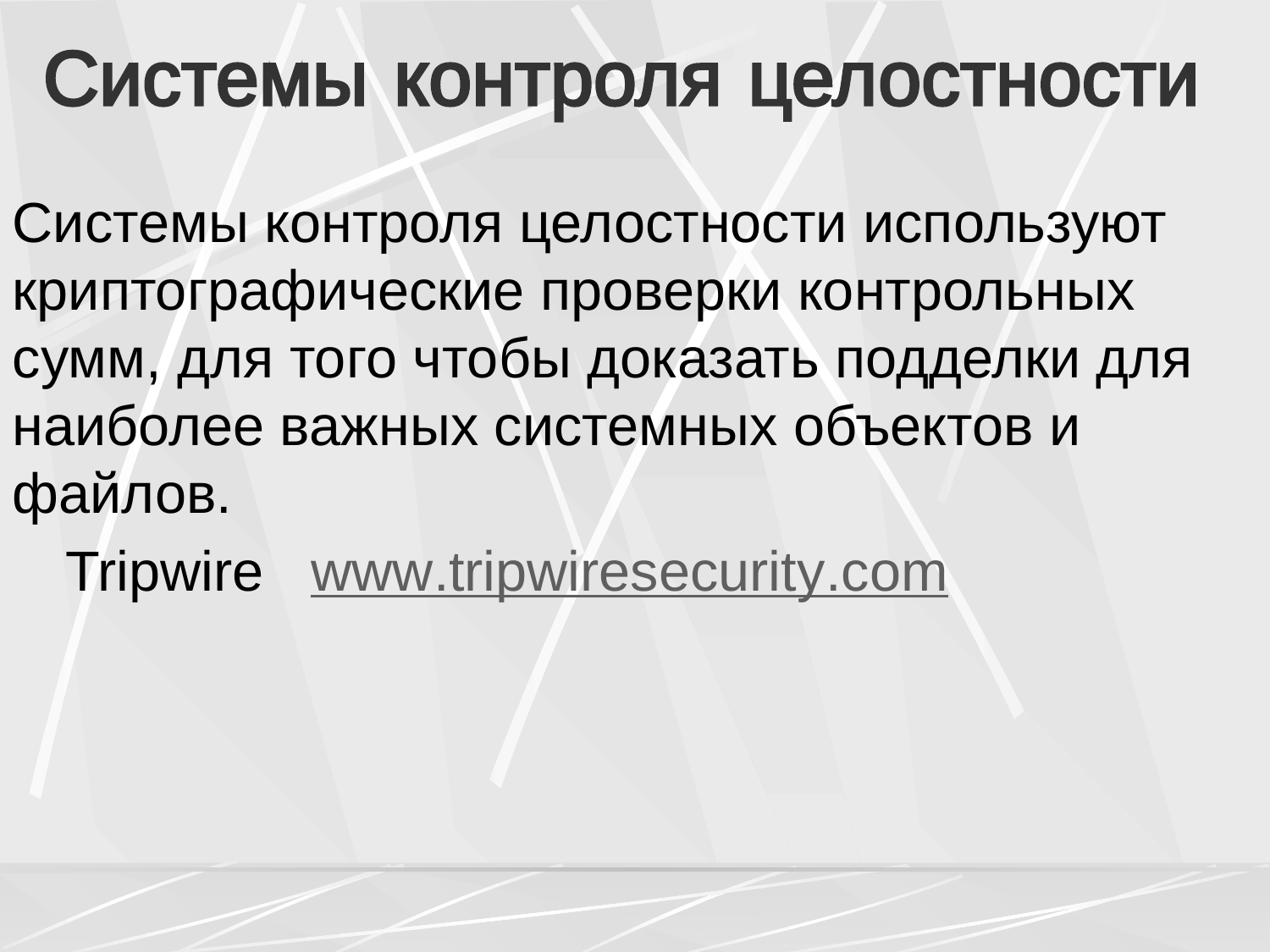

# Системы контроля целостности
Системы контроля целостности используют криптографические проверки контрольных сумм, для того чтобы доказать подделки для наиболее важных системных объектов и файлов.
Tripwire   www.tripwiresecurity.com